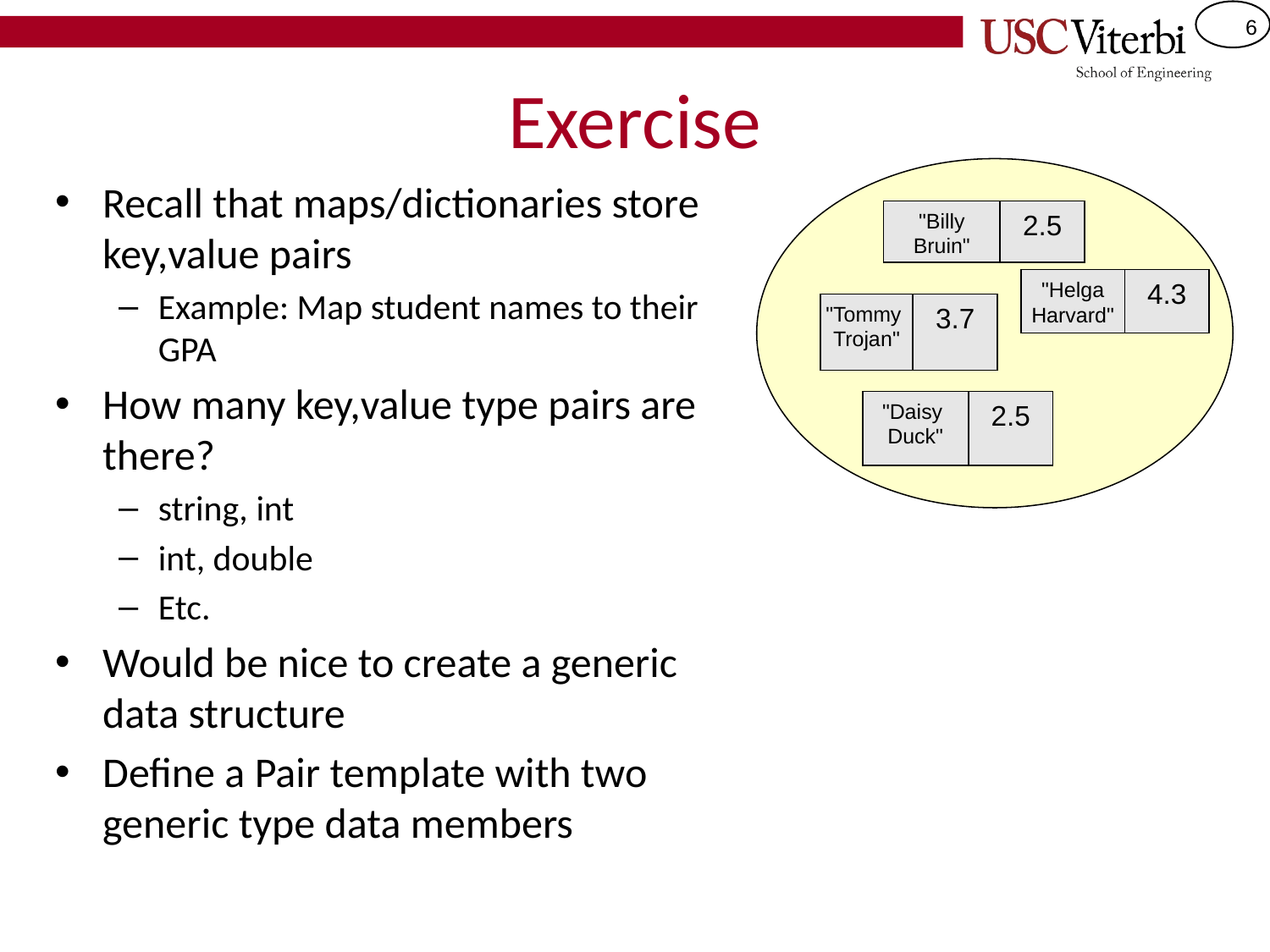

# Exercise

Recall that maps/dictionaries store key,value pairs
Example: Map student names to their GPA
How many key,value type pairs are there?
string, int
int, double
Etc.
Would be nice to create a generic data structure
Define a Pair template with two generic type data members
"Billy
Bruin"
2.5
"Helga
Harvard"
4.3
"Tommy
Trojan"
3.7
"Daisy
Duck"
2.5